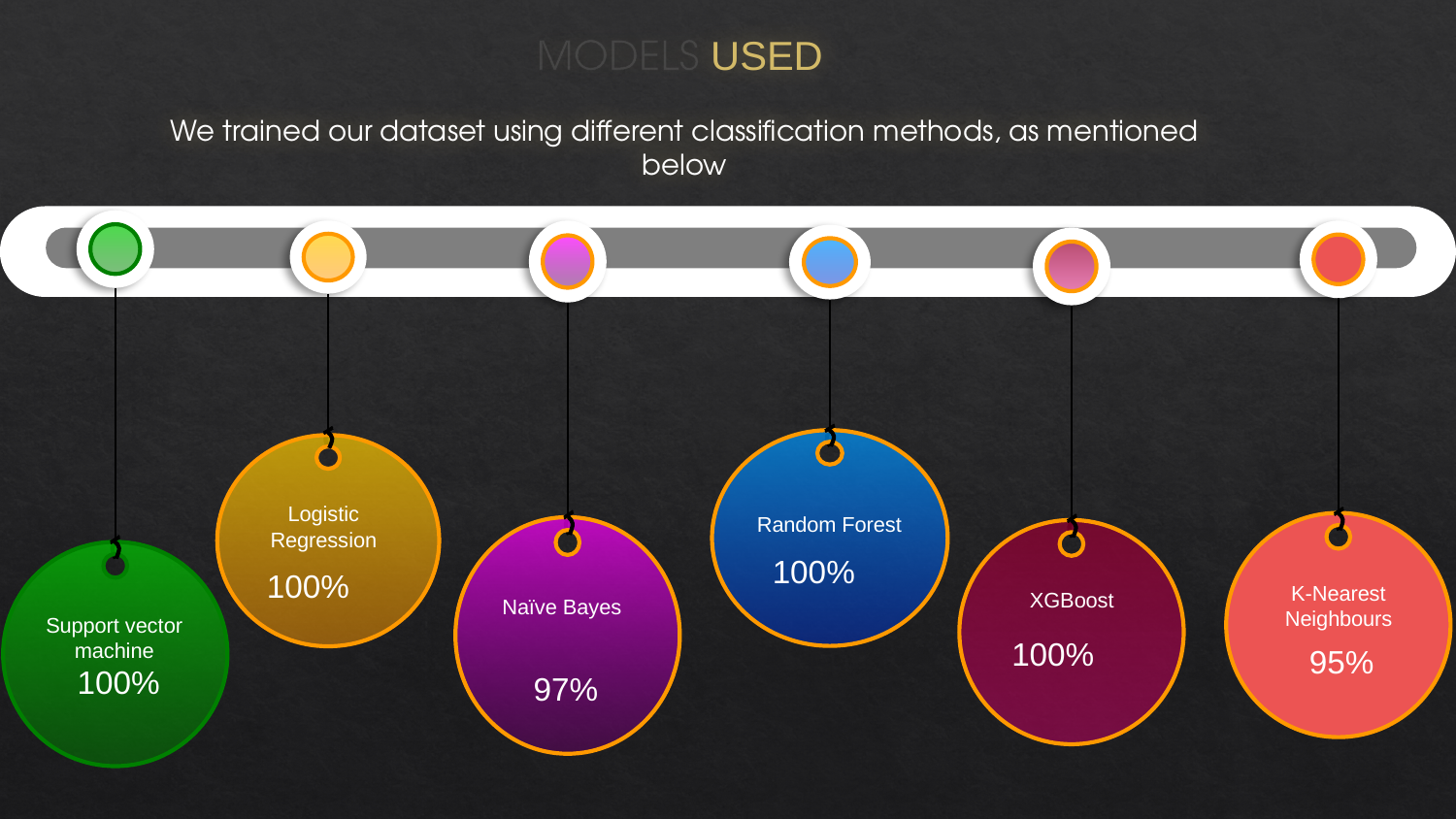

# MODELS USED
We trained our dataset using different classification methods, as mentioned below

Support vector machine

Logistic Regression

Naïve Bayes

K-Nearest Neighbours

Random Forest

XGBoost
100%
100%
100%
95%
100%
97%